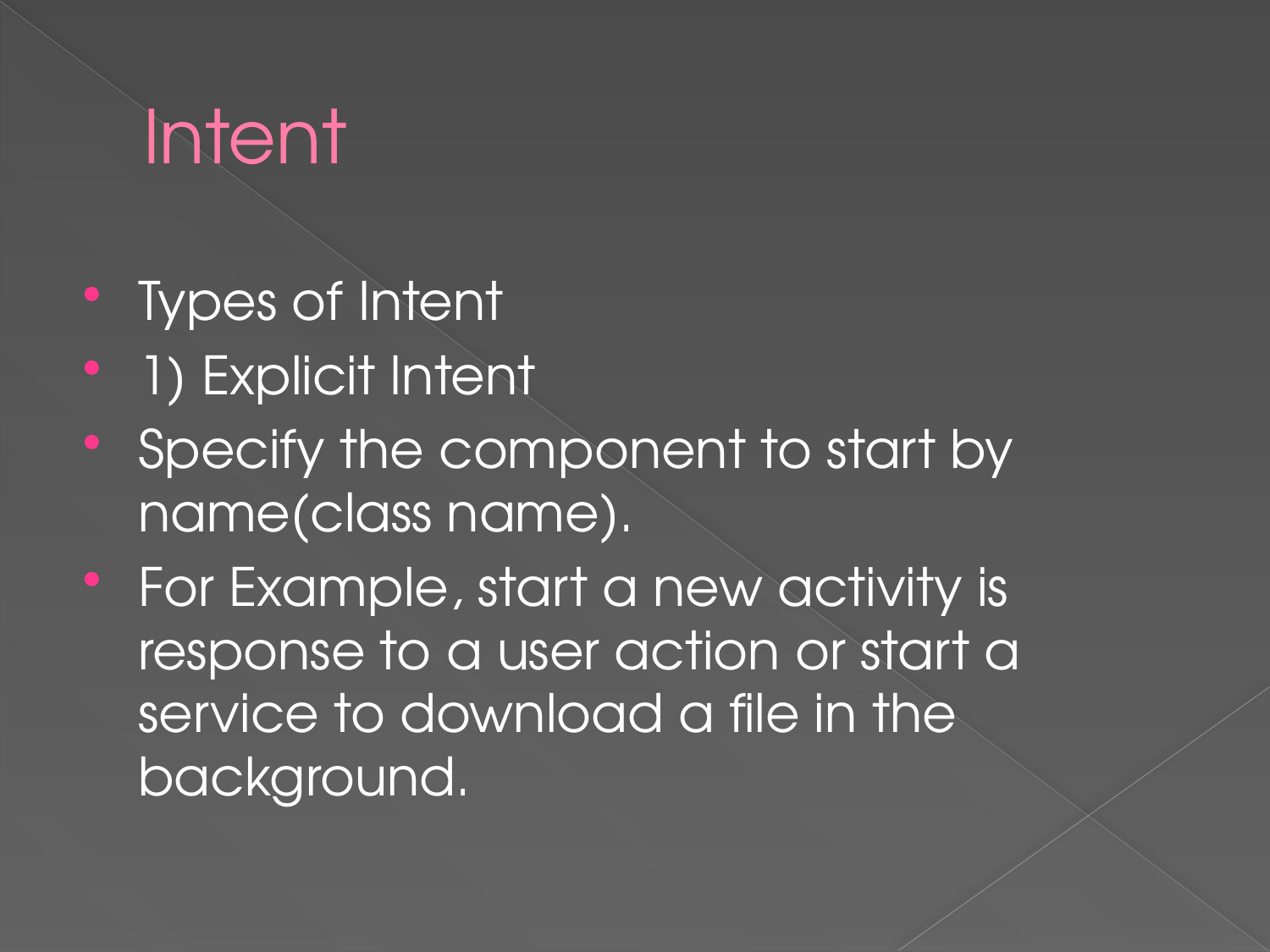

# Intent
Types of Intent
1) Explicit Intent
Specify the component to start by name(class name).
For Example, start a new activity is response to a user action or start a service to download a file in the background.